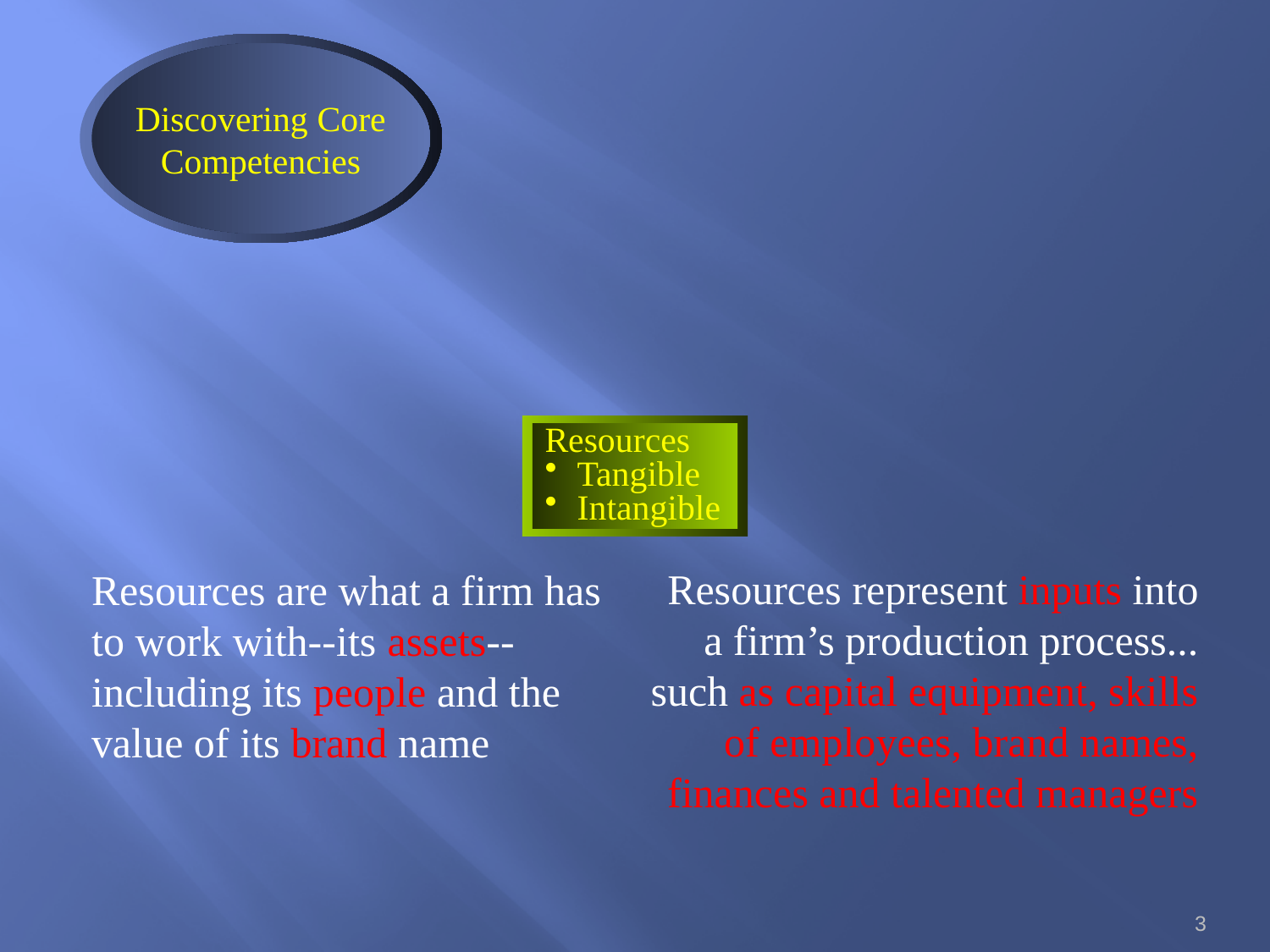

Discovering Core
Competencies

Resources
Tangible
Intangible
Resources are what a firm has to work with--its assets--including its people and the value of its brand name
Resources represent inputs into a firm’s production process... such as capital equipment, skills of employees, brand names, finances and talented managers
3